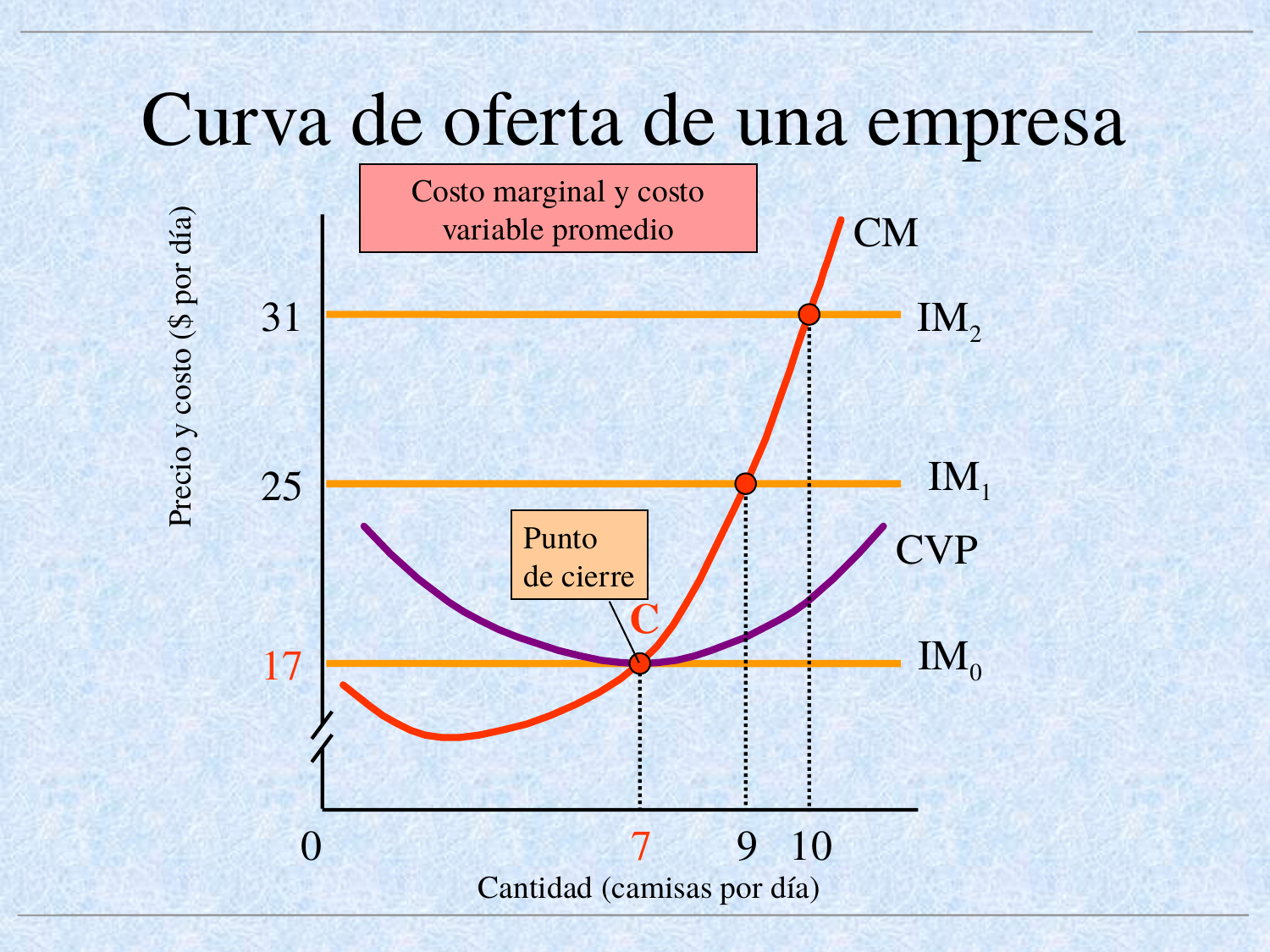

# Curva de oferta de una empresa
Costo marginal y costo variable promedio
CM

31
IM2

Precio y costo ($ por día)
IM1

25

Punto
de cierre

CVP

C

IM0

17

0
7        9   10

Cantidad (camisas por día)